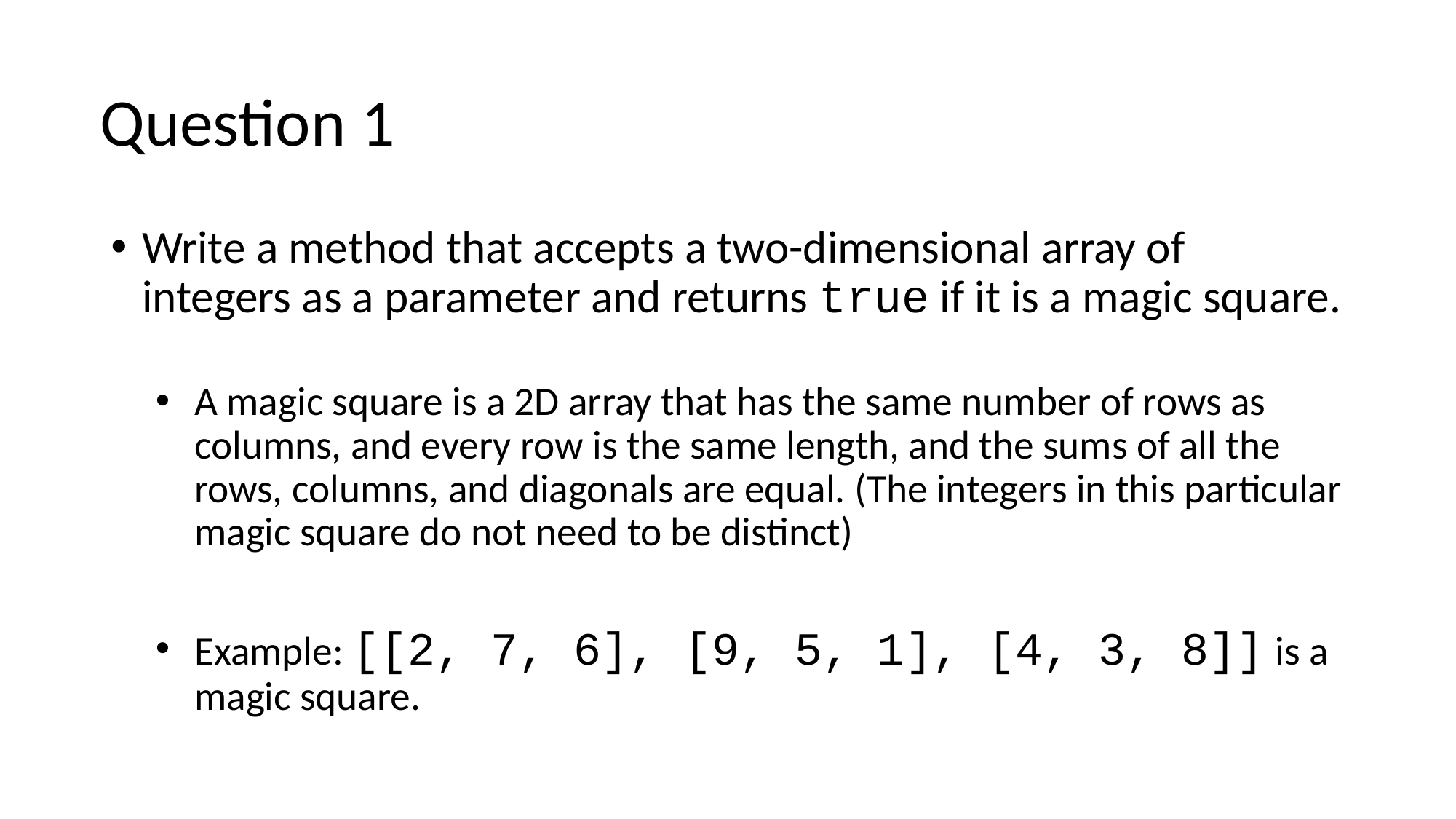

Write a method that accepts a two-dimensional array of integers as a parameter and returns true if it is a magic square.

A magic square is a 2D array that has the same number of rows as columns, and every row is the same length, and the sums of all the rows, columns, and diagonals are equal. (The integers in this particular magic square do not need to be distinct)

Example: [[2, 7, 6], [9, 5, 1], [4, 3, 8]] is a magic square.

Question 1